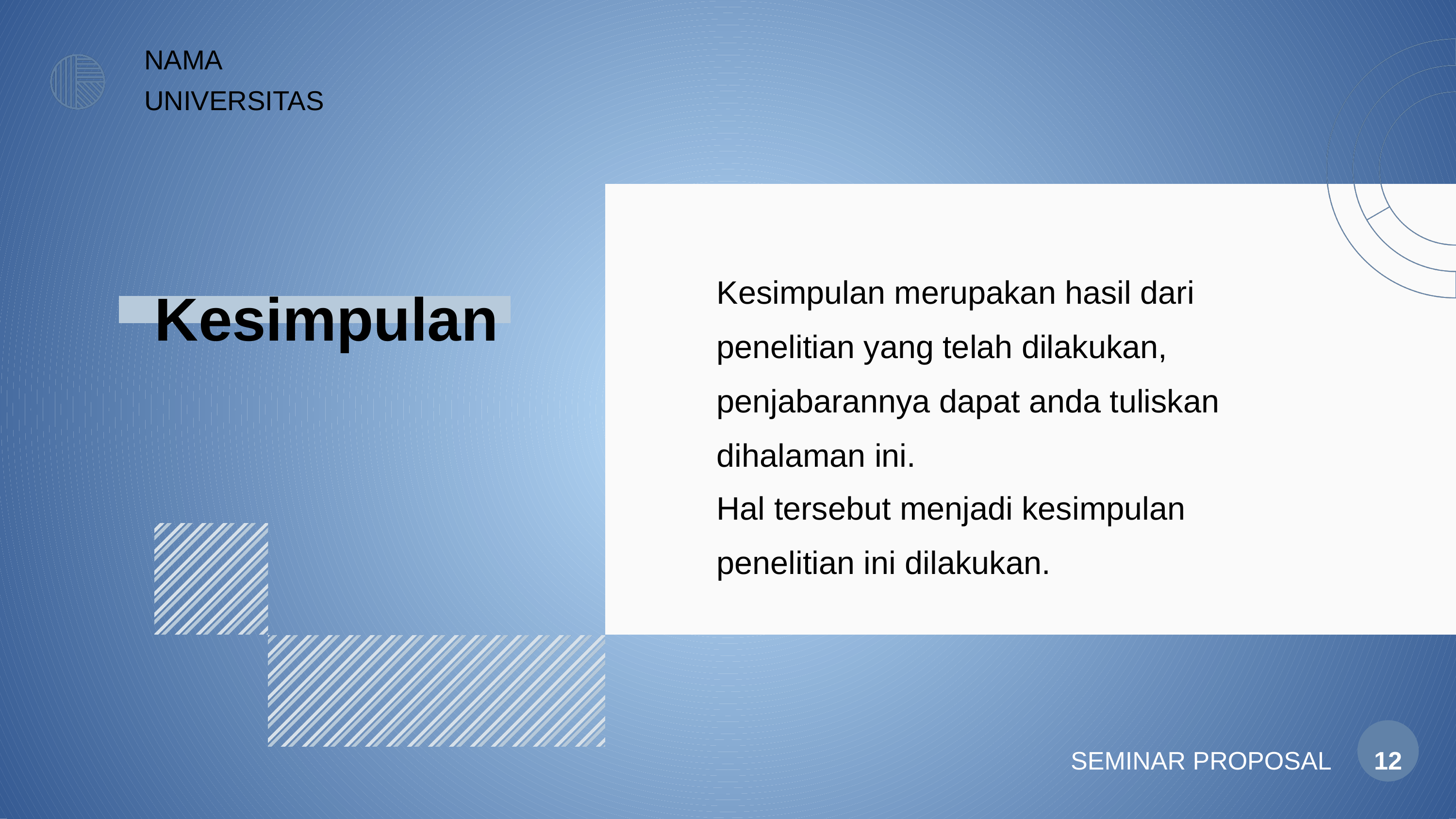

NAMA UNIVERSITAS

Kesimpulan
Kesimpulan merupakan hasil dari
penelitian yang telah dilakukan,
penjabarannya dapat anda tuliskan
dihalaman ini.

Hal tersebut menjadi kesimpulan
penelitian ini dilakukan.

SEMINAR PROPOSAL
12